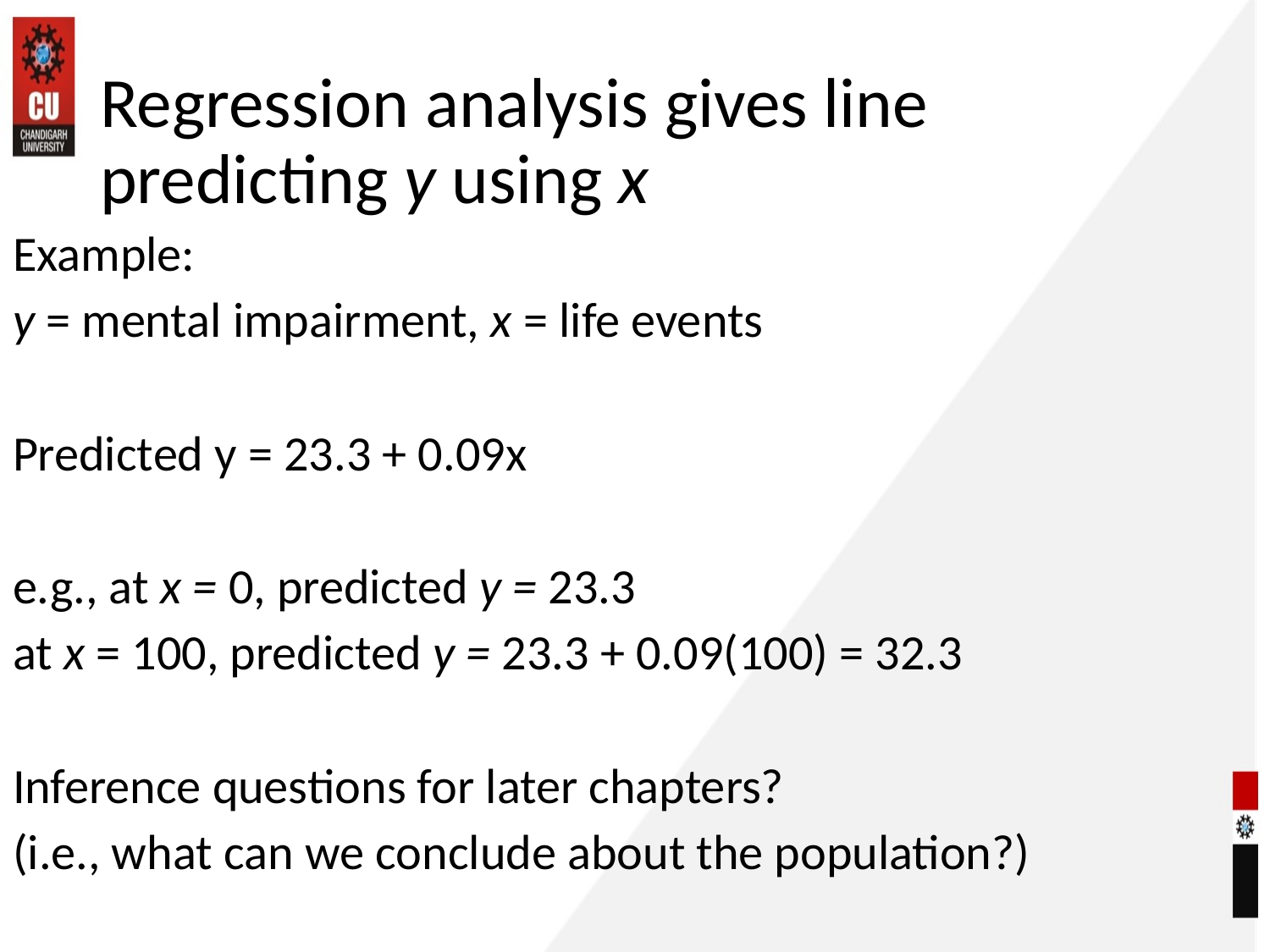

# Regression analysis gives line predicting y using x
Example:
y = mental impairment, x = life events

Predicted y = 23.3 + 0.09x

e.g., at x = 0, predicted y = 23.3
at x = 100, predicted y = 23.3 + 0.09(100) = 32.3

Inference questions for later chapters?
(i.e., what can we conclude about the population?)